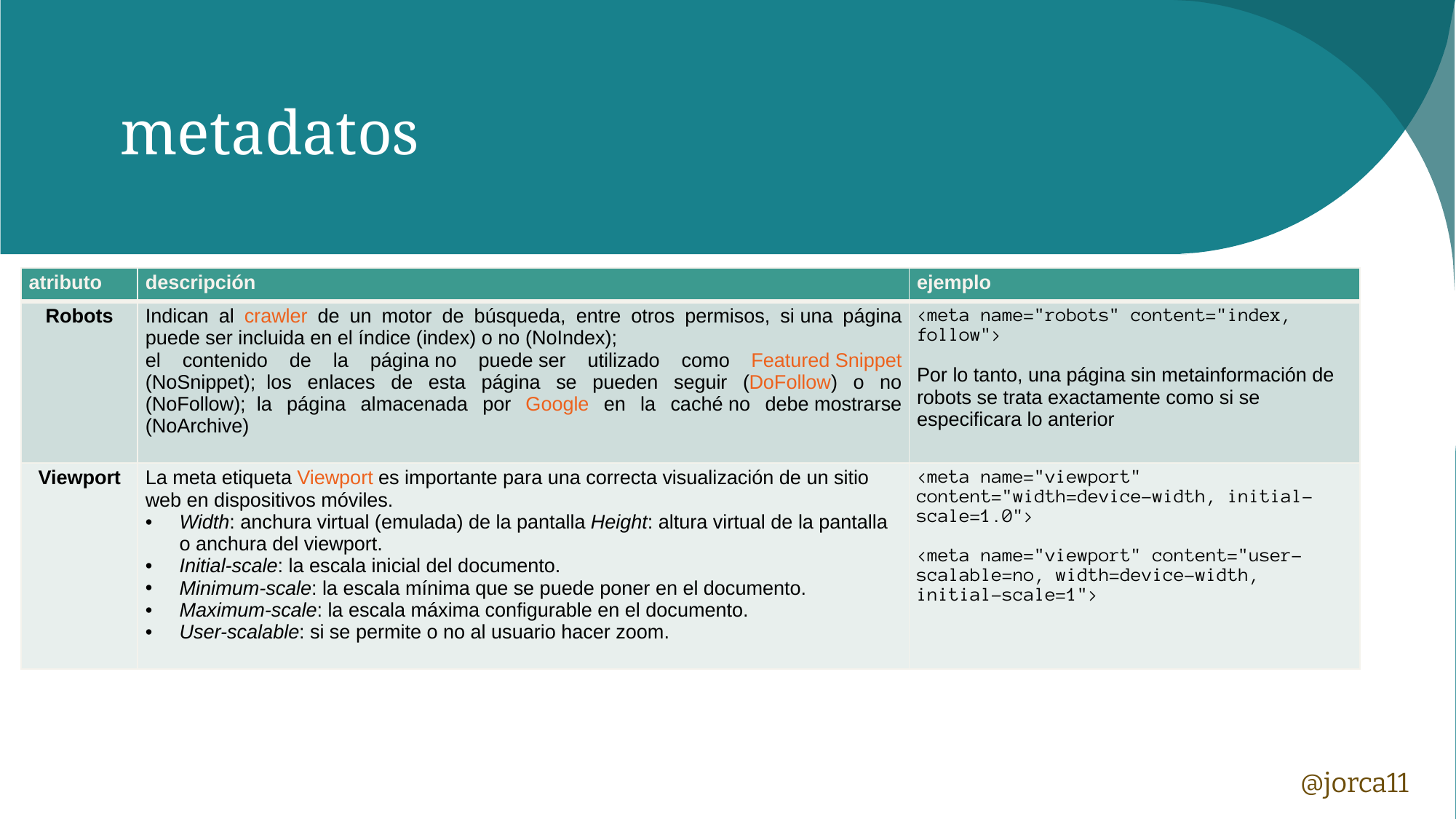

# metadatos
| atributo​ | descripción​ | ejemplo​ |
| --- | --- | --- |
| Robots | Indican al crawler de un motor de búsqueda, entre otros permisos, si una página puede ser incluida en el índice (index) o no (NoIndex); el contenido de la página no puede ser utilizado como Featured Snippet (NoSnippet);  los enlaces de esta página se pueden seguir (DoFollow) o no (NoFollow);  la página almacenada por Google en la caché no debe mostrarse (NoArchive) | <meta name="robots" content="index, follow">   Por lo tanto, una página sin metainformación de robots se trata exactamente como si se especificara lo anterior |
| Viewport | La meta etiqueta Viewport es importante para una correcta visualización de un sitio web en dispositivos móviles. Width: anchura virtual (emulada) de la pantalla Height: altura virtual de la pantalla o anchura del viewport. Initial-scale: la escala inicial del documento. Minimum-scale: la escala mínima que se puede poner en el documento. Maximum-scale: la escala máxima configurable en el documento. User-scalable: si se permite o no al usuario hacer zoom. | <meta name="viewport" content="width=device-width, initial-scale=1.0"> <meta name="viewport" content="user-scalable=no, width=device-width, initial-scale=1"> |
@jorca11